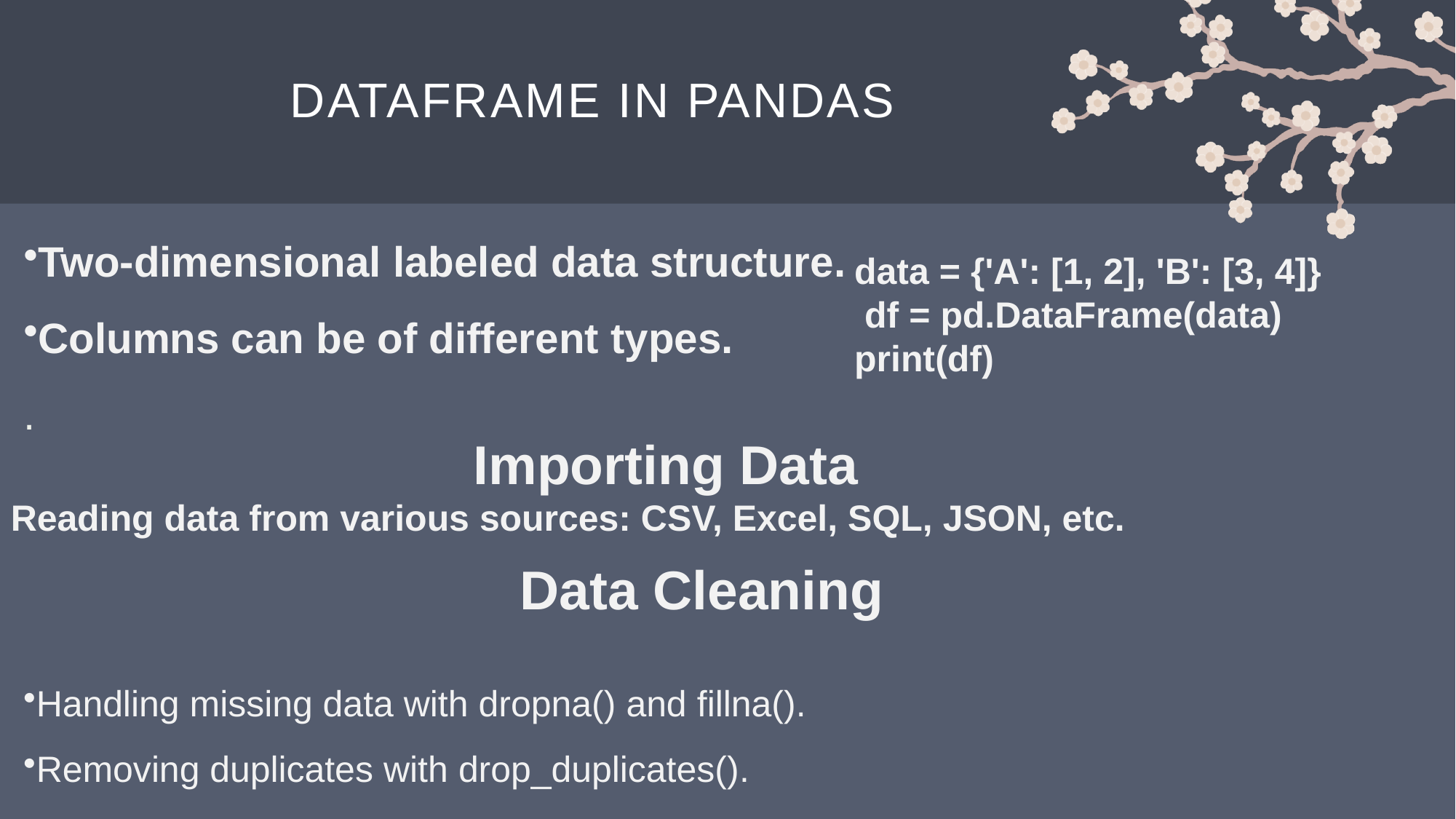

# DataFrame in Pandas

Two-dimensional labeled data structure.
Columns can be of different types.
.
data = {'A': [1, 2], 'B': [3, 4]}
 df = pd.DataFrame(data)
print(df)
Importing Data
Reading data from various sources: CSV, Excel, SQL, JSON, etc.

Data Cleaning
Handling missing data with dropna() and fillna().
Removing duplicates with drop_duplicates().